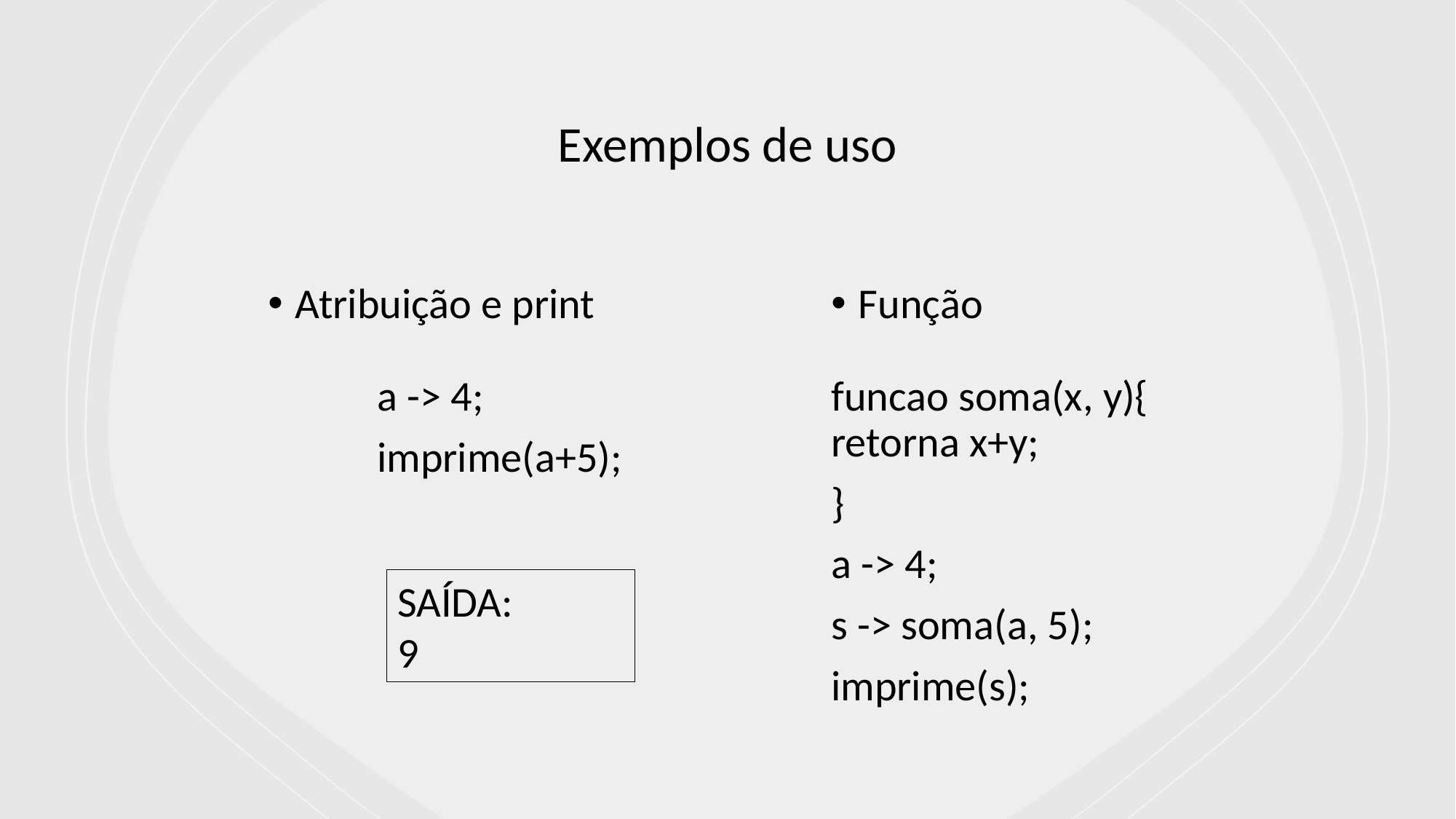

# Exemplos de uso
Atribuição e print

	a -> 4;
	imprime(a+5);
Função

funcao soma(x, y){	retorna x+y;
}
a -> 4;
s -> soma(a, 5);
imprime(s);

SAÍDA:
9